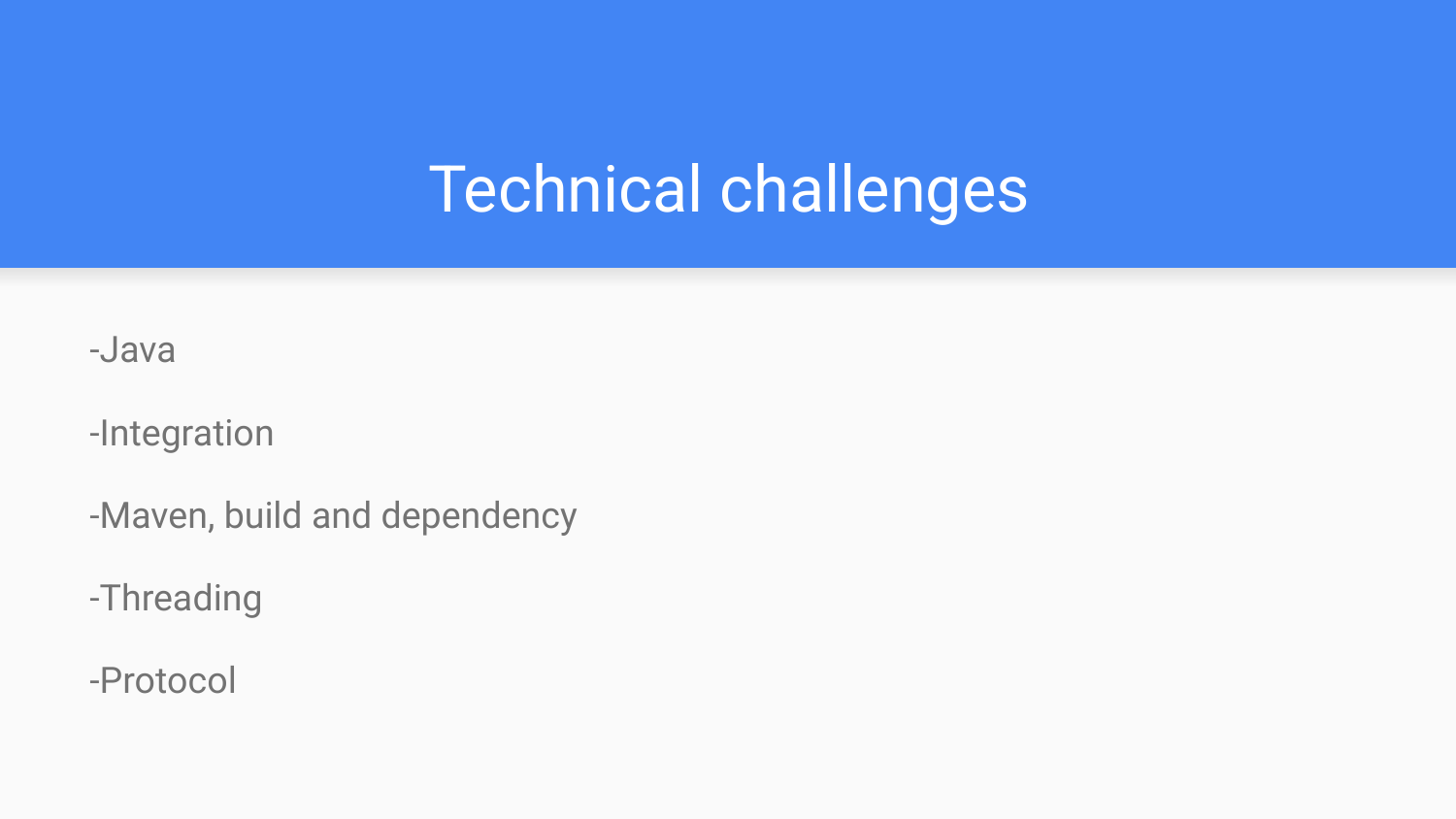

# Technical challenges
-Java
-Integration
-Maven, build and dependency
-Threading
-Protocol